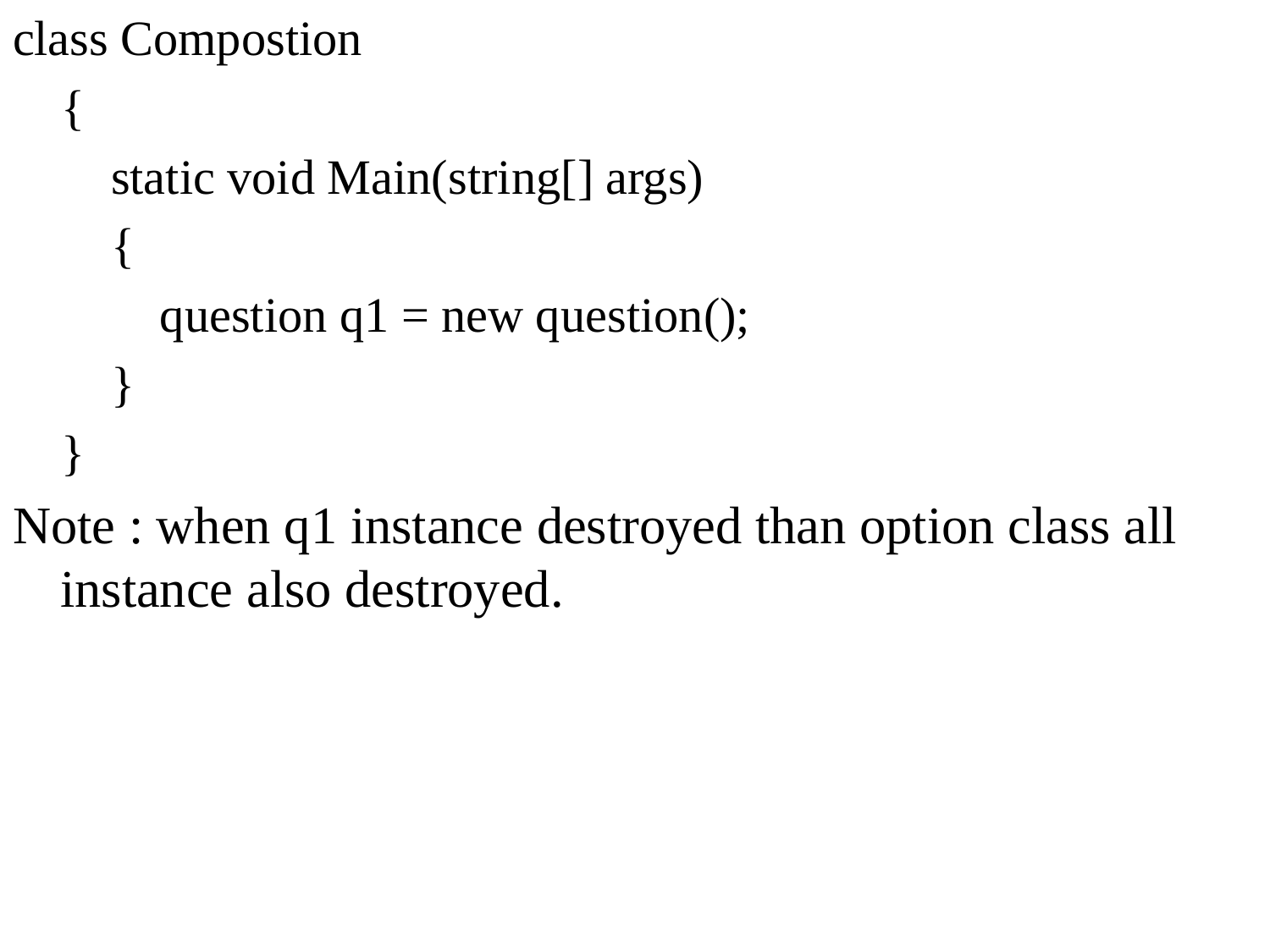

class Compostion
    {
        static void Main(string[] args)
        {
            question q1 = new question();
        }
    }
Note : when q1 instance destroyed than option class all instance also destroyed.